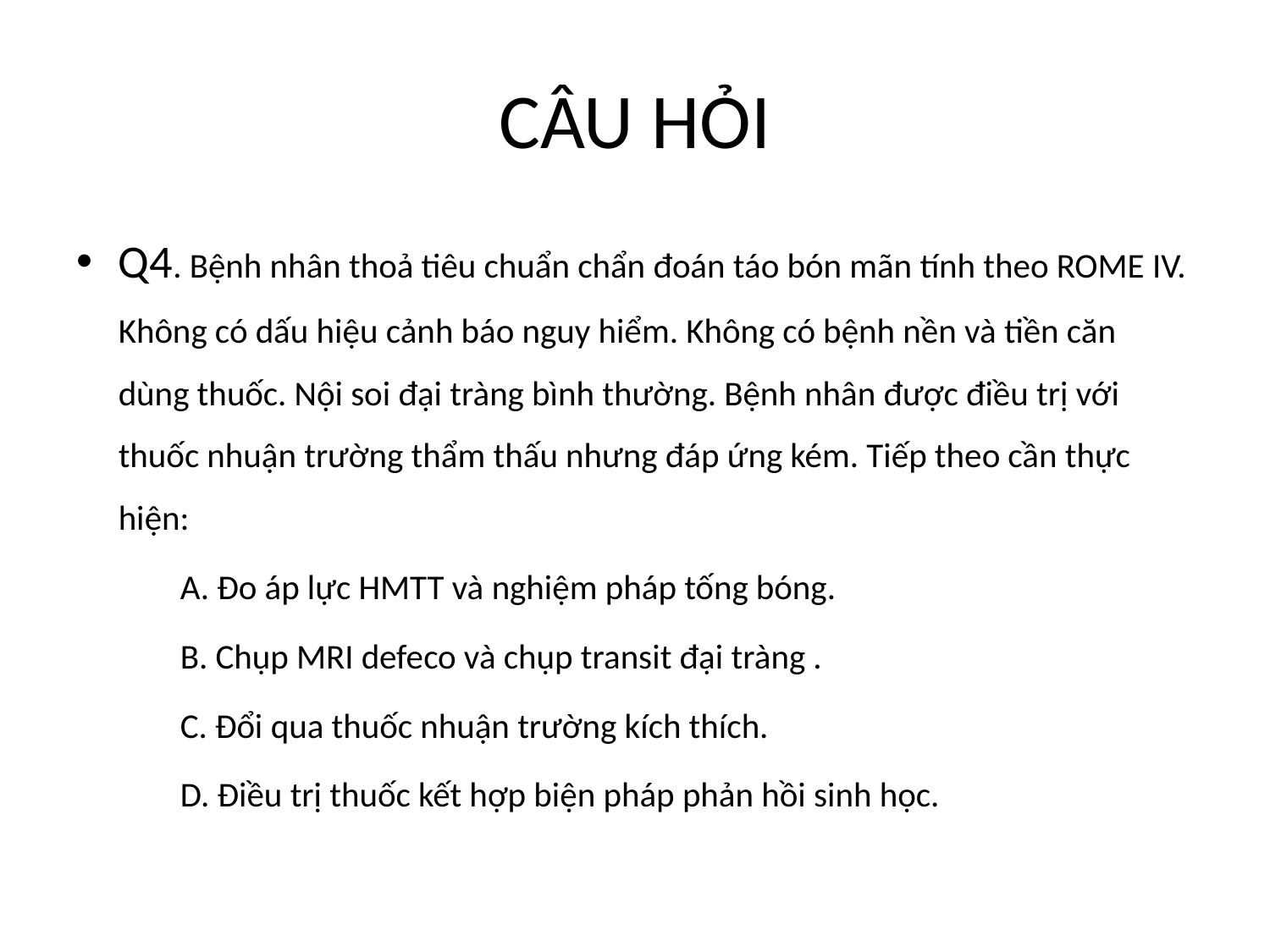

# CÂU HỎI
Q4. Bệnh nhân thoả tiêu chuẩn chẩn đoán táo bón mãn tính theo ROME IV. Không có dấu hiệu cảnh báo nguy hiểm. Không có bệnh nền và tiền căn dùng thuốc. Nội soi đại tràng bình thường. Bệnh nhân được điều trị với thuốc nhuận trường thẩm thấu nhưng đáp ứng kém. Tiếp theo cần thực hiện:
 	A. Đo áp lực HMTT và nghiệm pháp tống bóng.
	B. Chụp MRI defeco và chụp transit đại tràng .
	C. Đổi qua thuốc nhuận trường kích thích.
	D. Điều trị thuốc kết hợp biện pháp phản hồi sinh học.